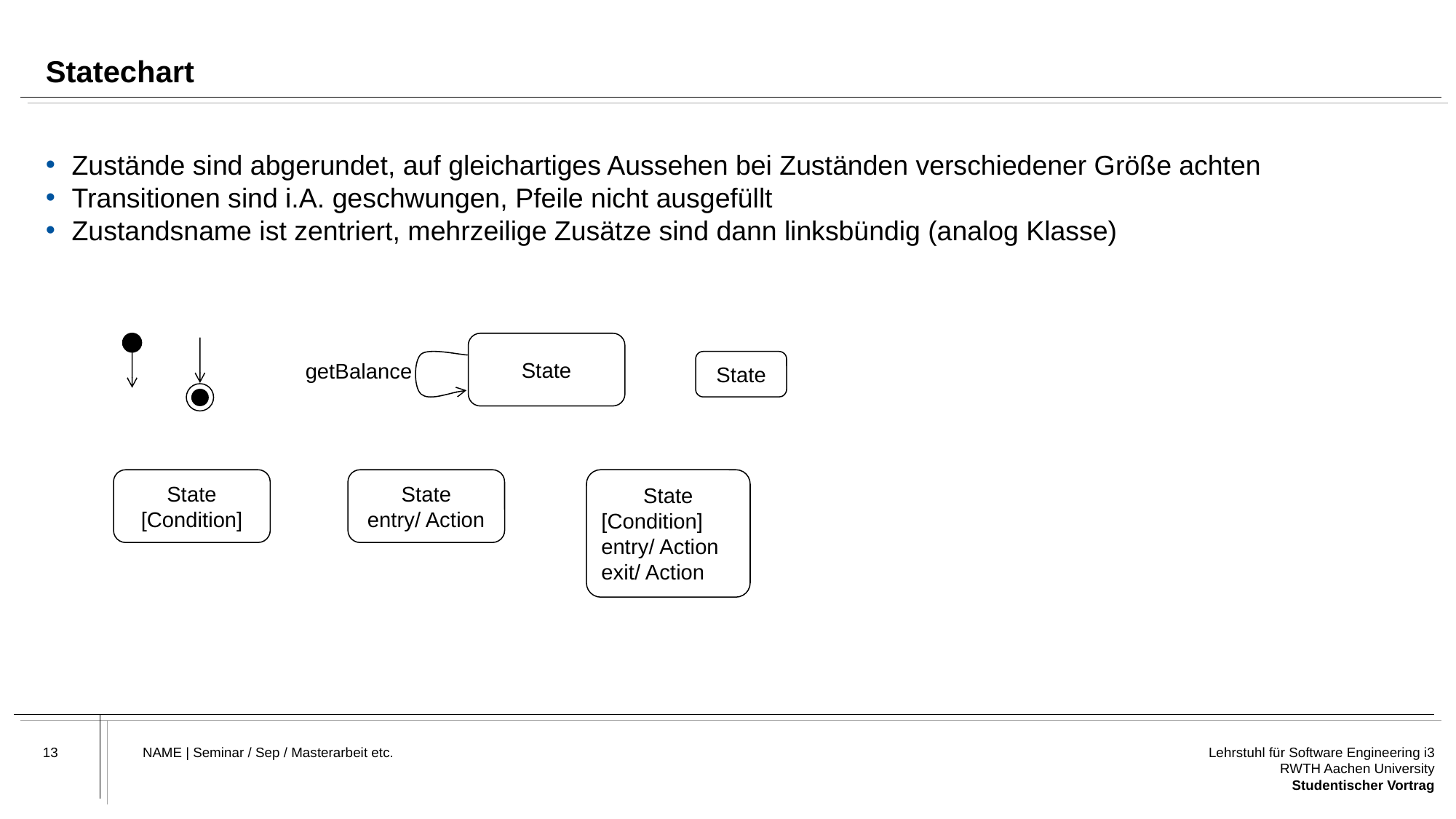

# Statechart
Zustände sind abgerundet, auf gleichartiges Aussehen bei Zuständen verschiedener Größe achten
Transitionen sind i.A. geschwungen, Pfeile nicht ausgefüllt
Zustandsname ist zentriert, mehrzeilige Zusätze sind dann linksbündig (analog Klasse)

State

State
getBalance

State
[Condition]
State
entry/ Action
State
[Condition]
entry/ Action
exit/ Action